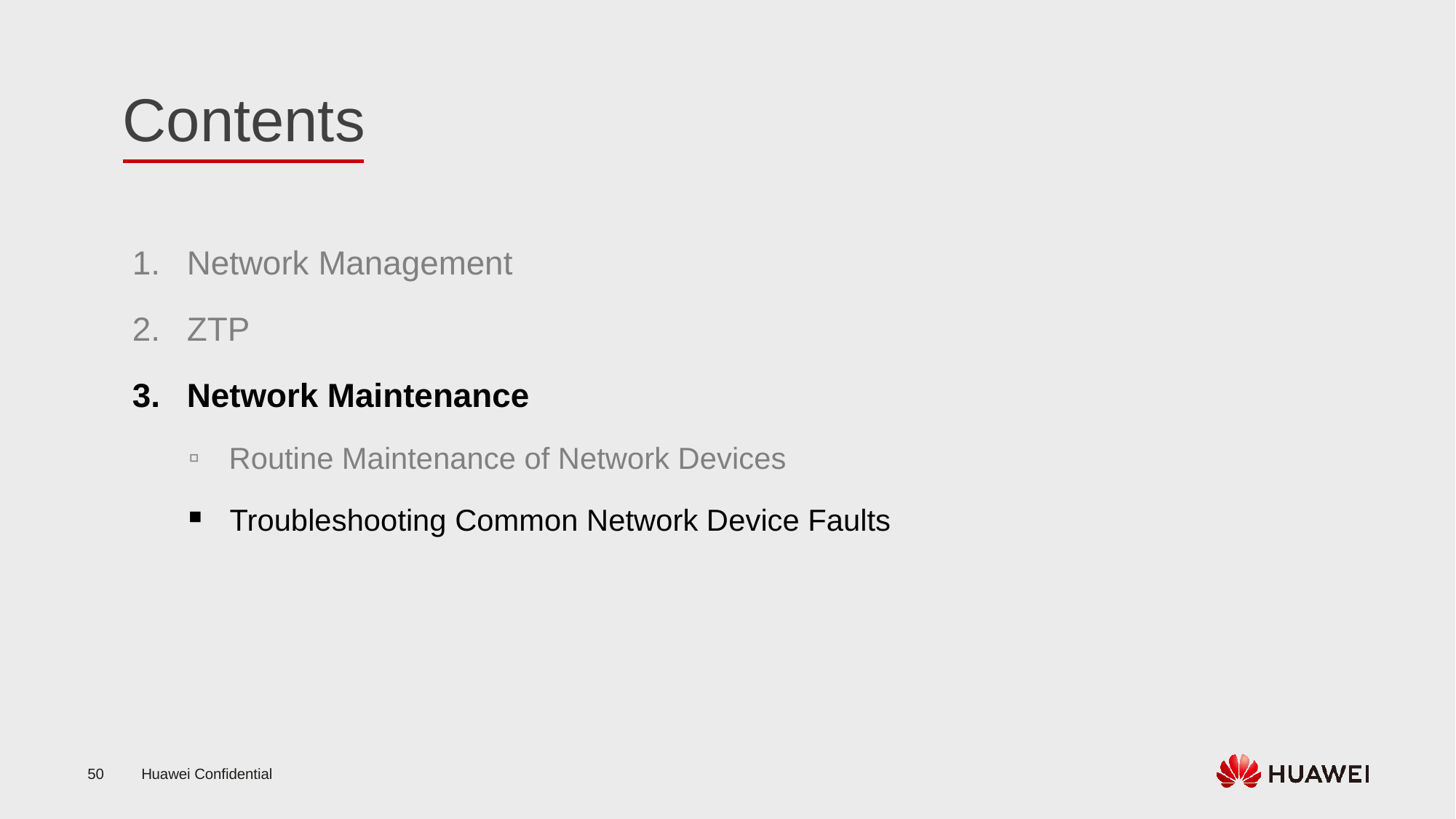

Network Management
ZTP
Network Maintenance
Routine Maintenance of Network Devices
Troubleshooting Common Network Device Faults